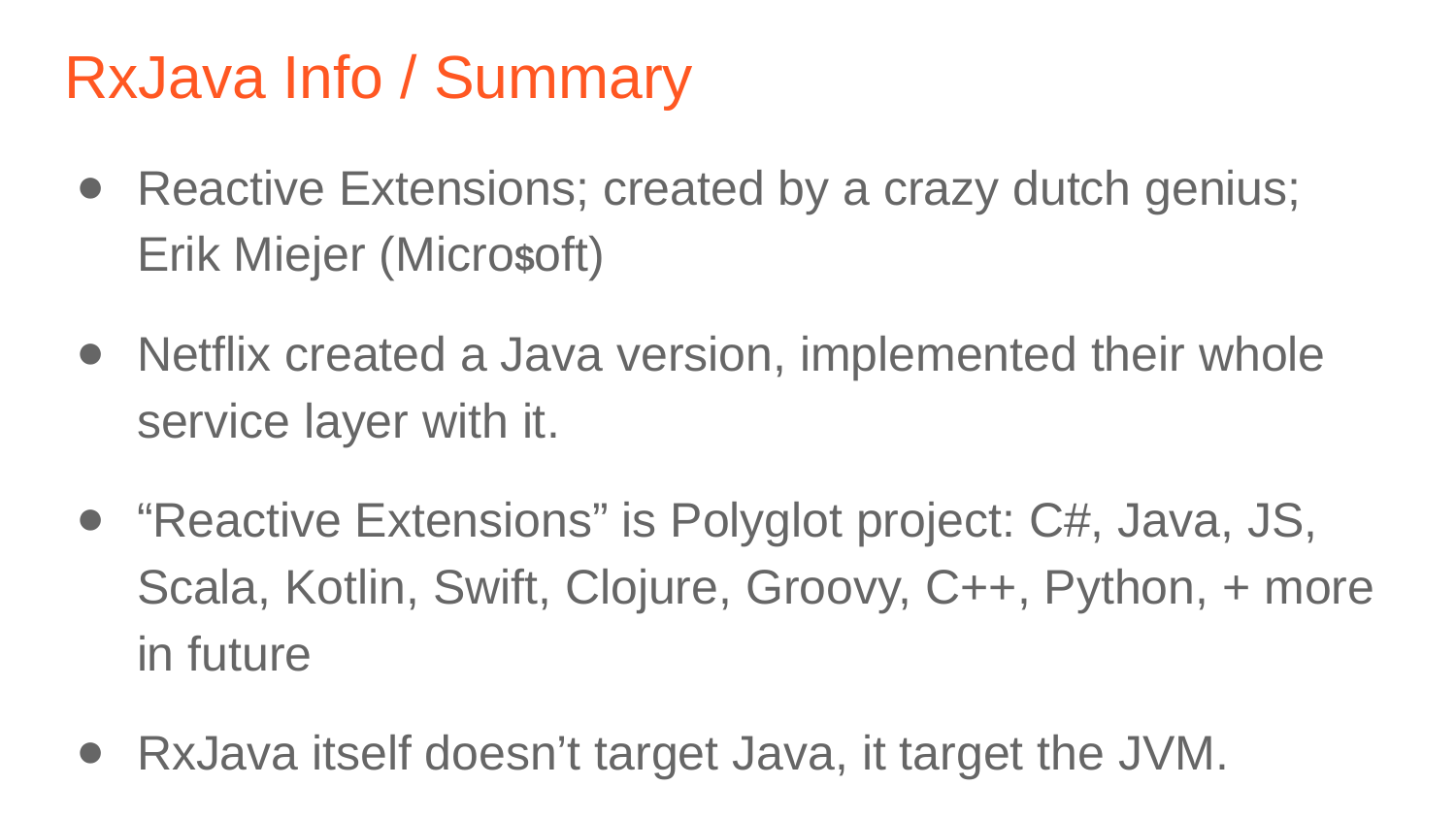

# RxJava Info / Summary
Reactive Extensions; created by a crazy dutch genius; Erik Miejer (Micro$oft)
Netflix created a Java version, implemented their whole service layer with it.
“Reactive Extensions” is Polyglot project: C#, Java, JS, Scala, Kotlin, Swift, Clojure, Groovy, C++, Python, + more in future
RxJava itself doesn’t target Java, it target the JVM.